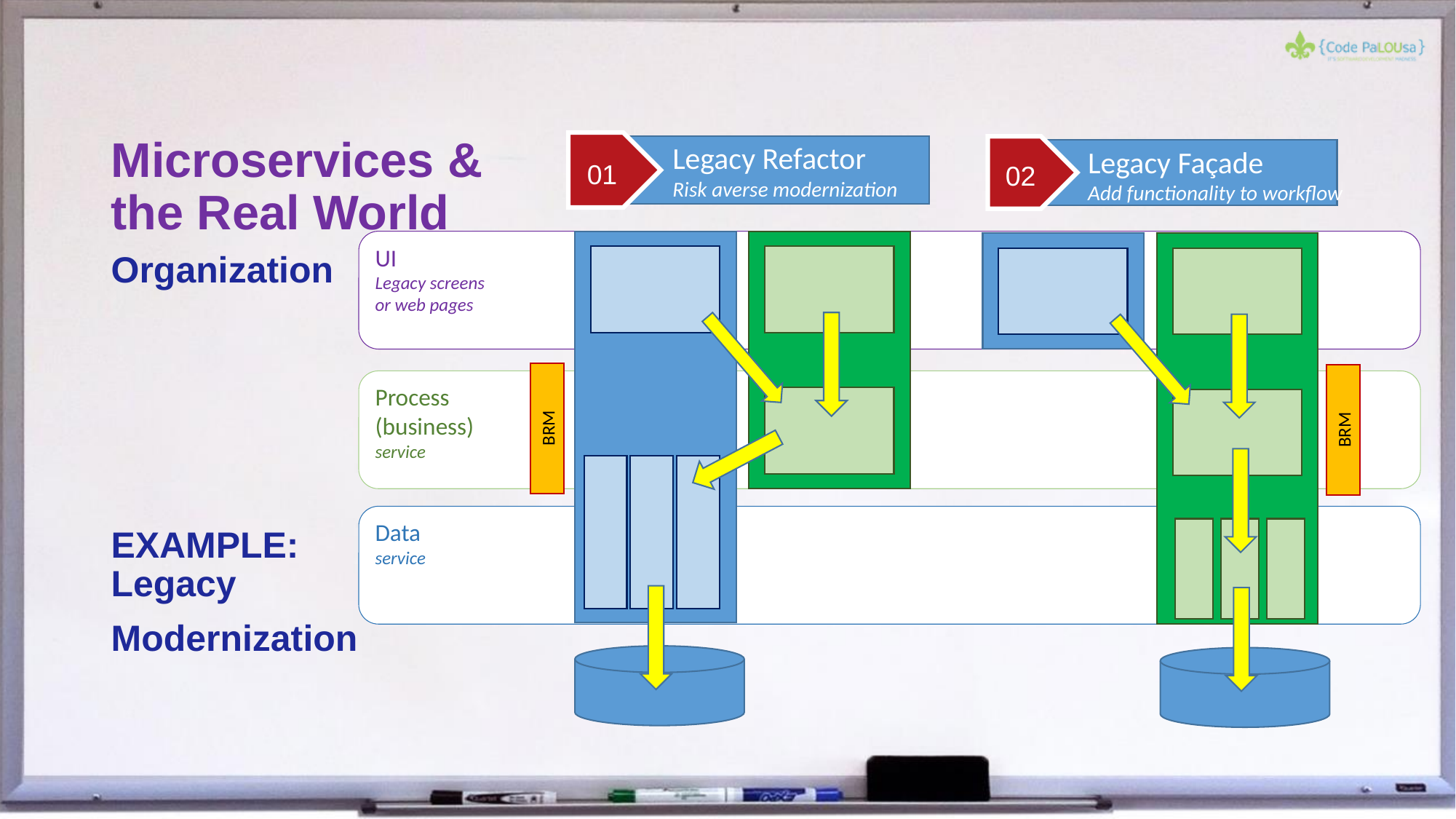

# Microservices & the Real World

01
Legacy Refactor
Risk averse modernization

02
Legacy Façade
Add functionality to workflow

UI
Legacy screens
or web pages

Process
(business)
service

BRM
BRM

Data
service

Organization
EXAMPLE:
Legacy
Modernization